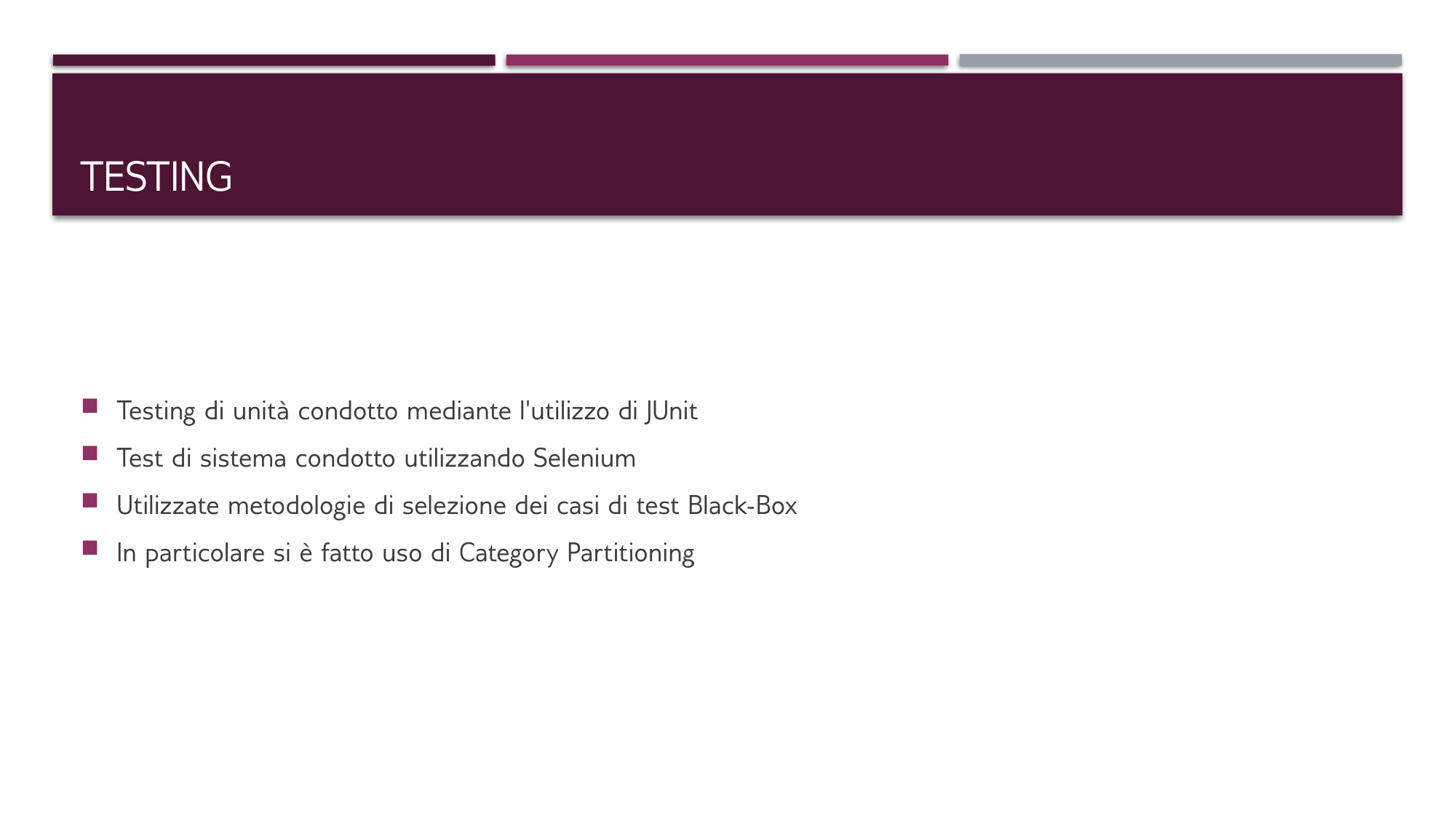

# TESTING
Testing di unità condotto mediante l'utilizzo di JUnit
Test di sistema condotto utilizzando Selenium
Utilizzate metodologie di selezione dei casi di test Black-Box
In particolare si è fatto uso di Category Partitioning